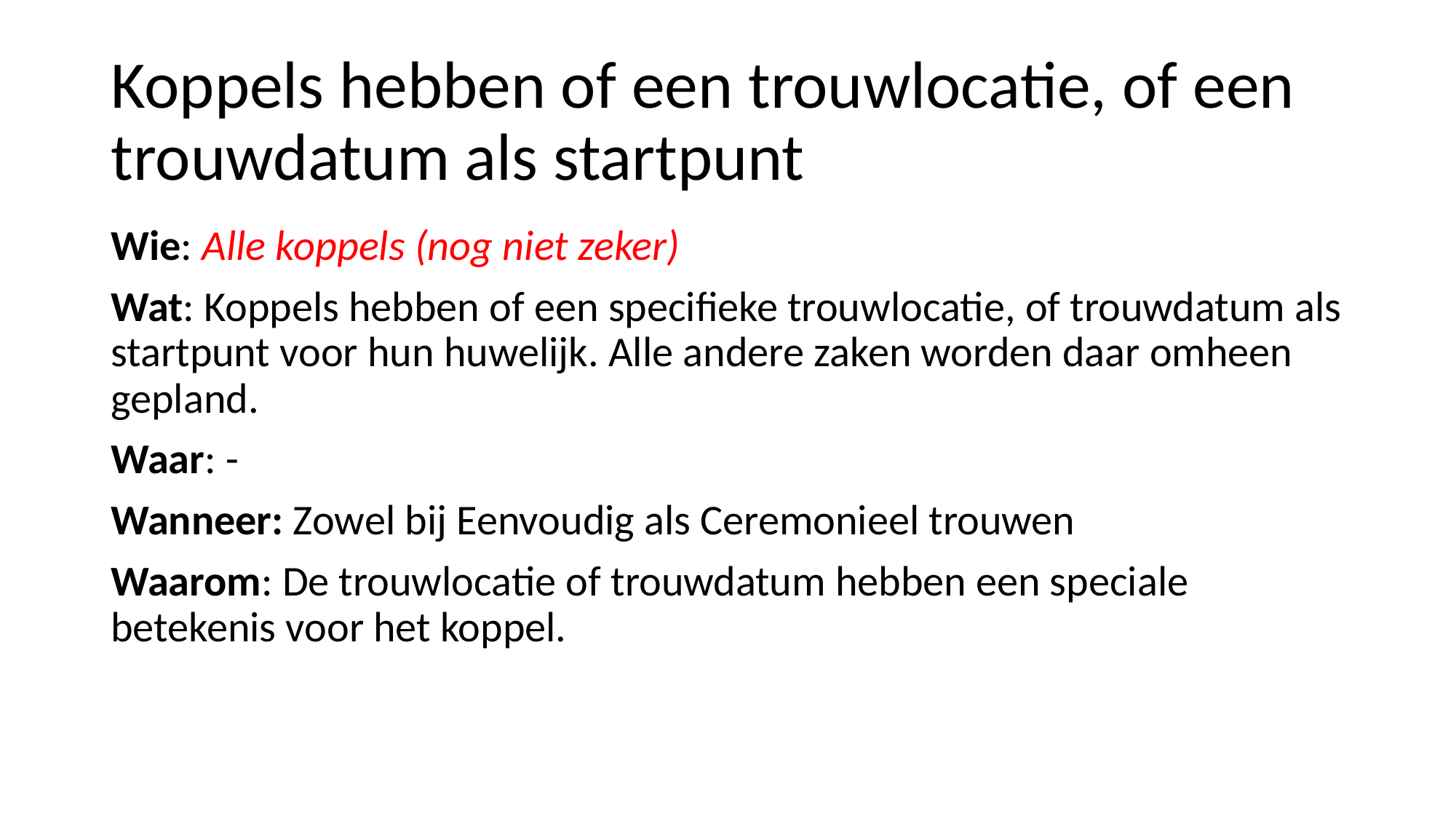

# Koppels hebben of een trouwlocatie, of een trouwdatum als startpunt
Wie: Alle koppels (nog niet zeker)
Wat: Koppels hebben of een specifieke trouwlocatie, of trouwdatum als startpunt voor hun huwelijk. Alle andere zaken worden daar omheen gepland.
Waar: -
Wanneer: Zowel bij Eenvoudig als Ceremonieel trouwen
Waarom: De trouwlocatie of trouwdatum hebben een speciale betekenis voor het koppel.